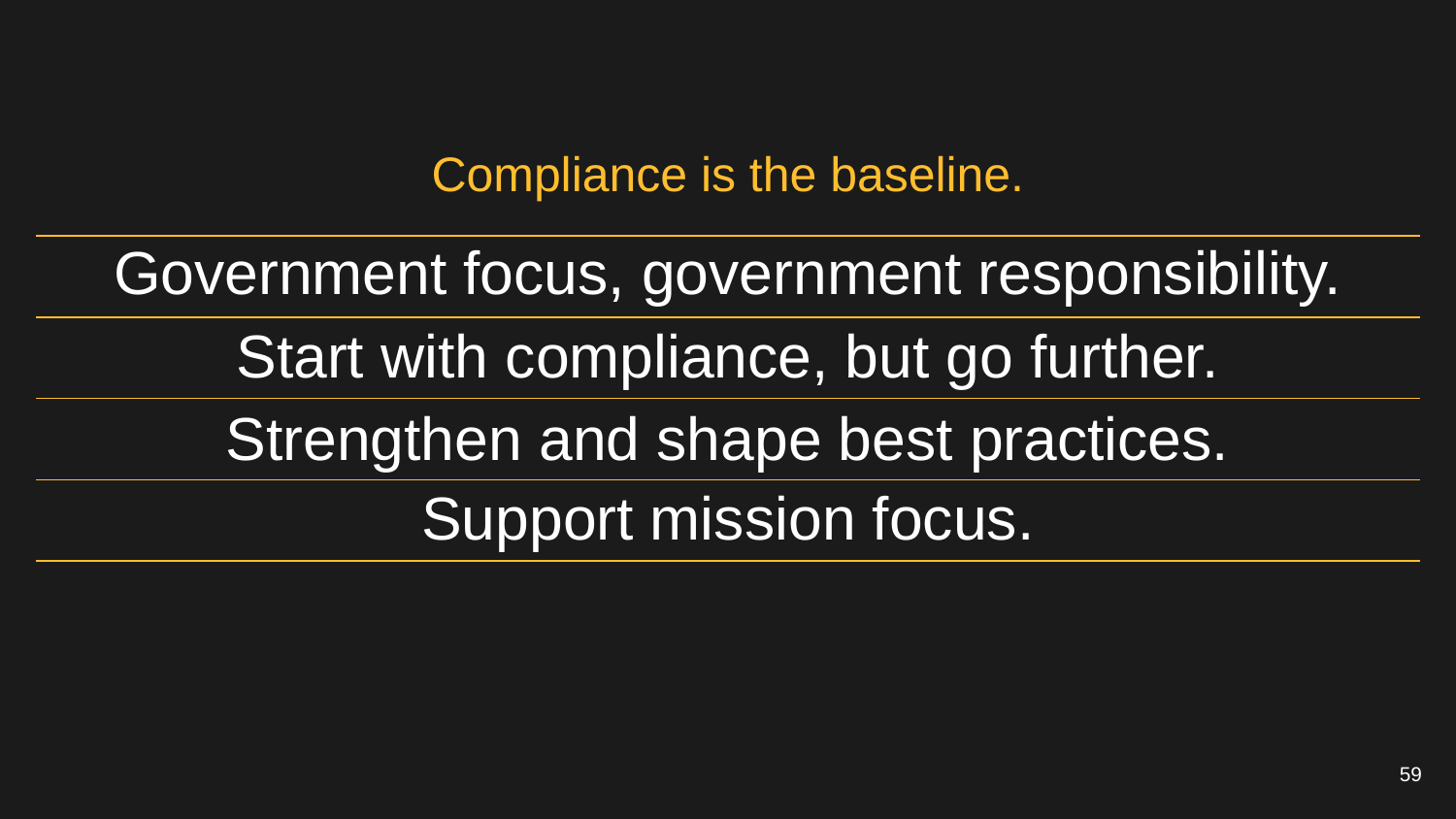

# Compliance is the baseline.
Government focus, government responsibility.
Start with compliance, but go further.

Strengthen and shape best practices.

Support mission focus.

59